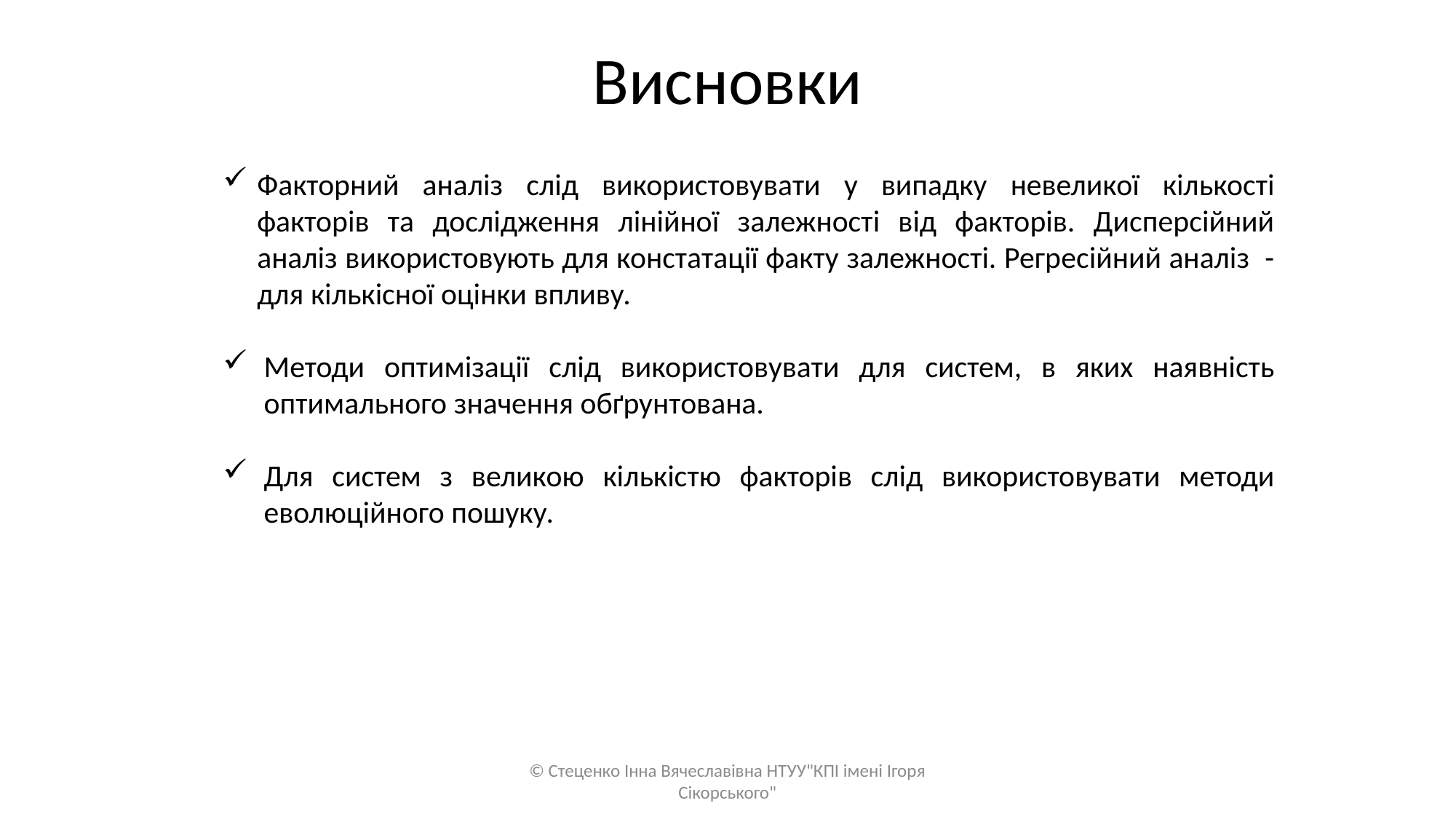

Висновки

Факторний аналіз слід використовувати у випадку невеликої кількості факторів та дослідження лінійної залежності від факторів. Дисперсійний аналіз використовують для констатації факту залежності. Регресійний аналіз  - для кількісної оцінки впливу.

Методи оптимізації слід використовувати для систем, в яких наявність оптимального значення обґрунтована.

Для систем з великою кількістю факторів слід використовувати методи еволюційного пошуку.

© Стеценко Інна Вячеславівна НТУУ"КПІ імені Ігоря Сікорського"